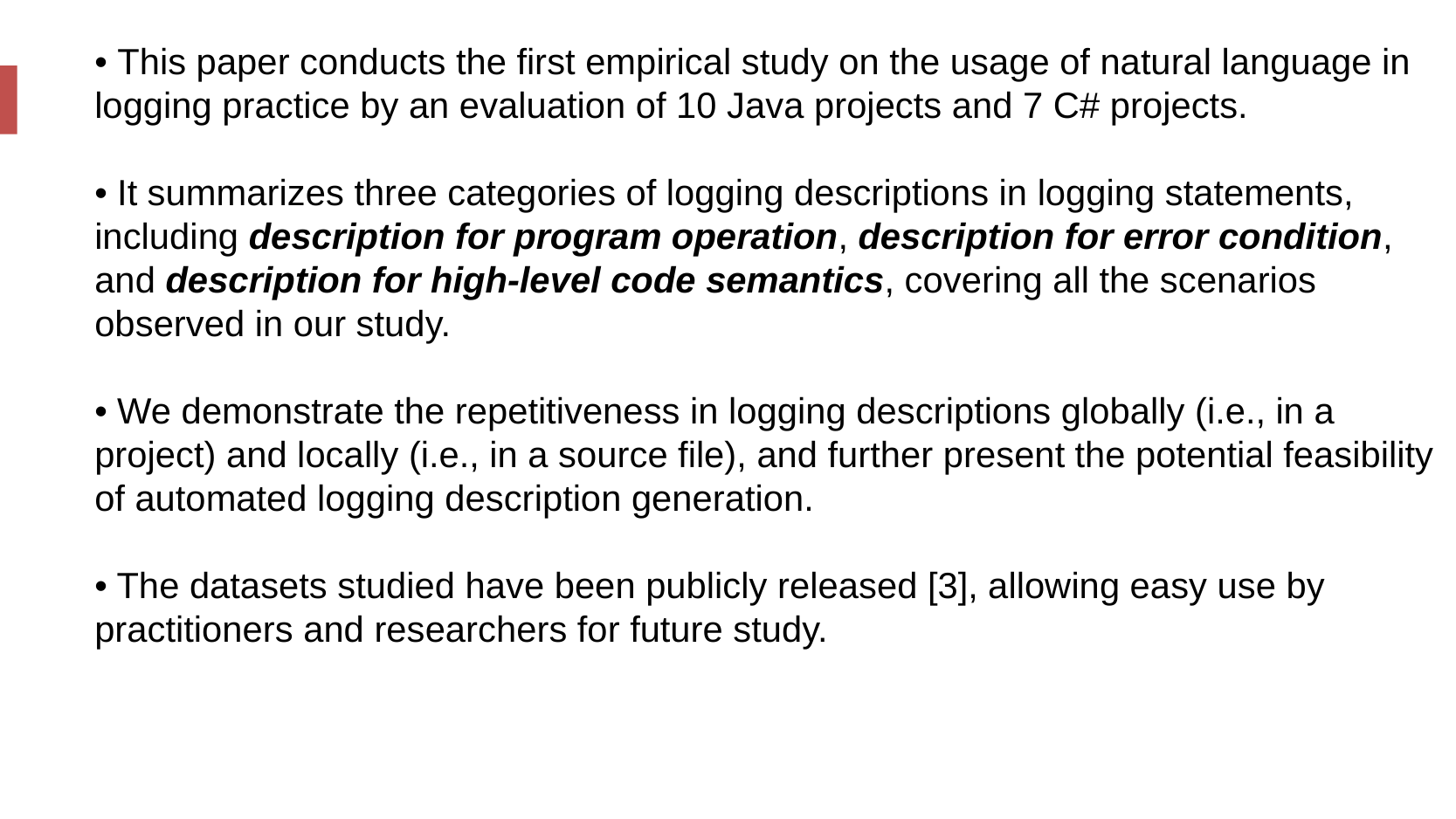

# • This paper conducts the first empirical study on the usage of natural language in logging practice by an evaluation of 10 Java projects and 7 C# projects. • It summarizes three categories of logging descriptions in logging statements, including description for program operation, description for error condition, and description for high-level code semantics, covering all the scenarios observed in our study. • We demonstrate the repetitiveness in logging descriptions globally (i.e., in a project) and locally (i.e., in a source file), and further present the potential feasibility of automated logging description generation. • The datasets studied have been publicly released [3], allowing easy use by practitioners and researchers for future study.